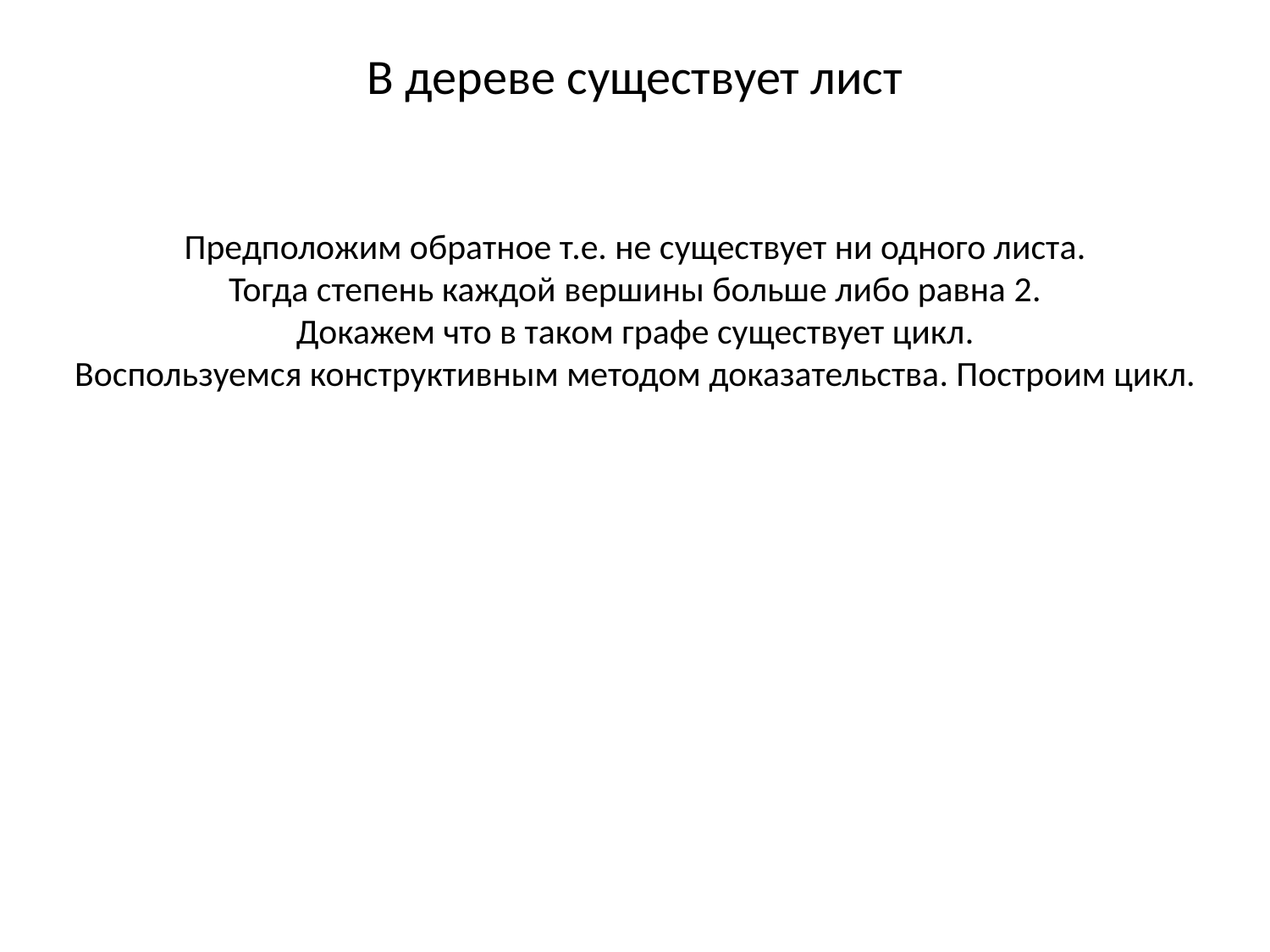

В дереве существует лист
Предположим обратное т.е. не существует ни одного листа.
Тогда степень каждой вершины больше либо равна 2.
Докажем что в таком графе существует цикл.
Воспользуемся конструктивным методом доказательства. Построим цикл.